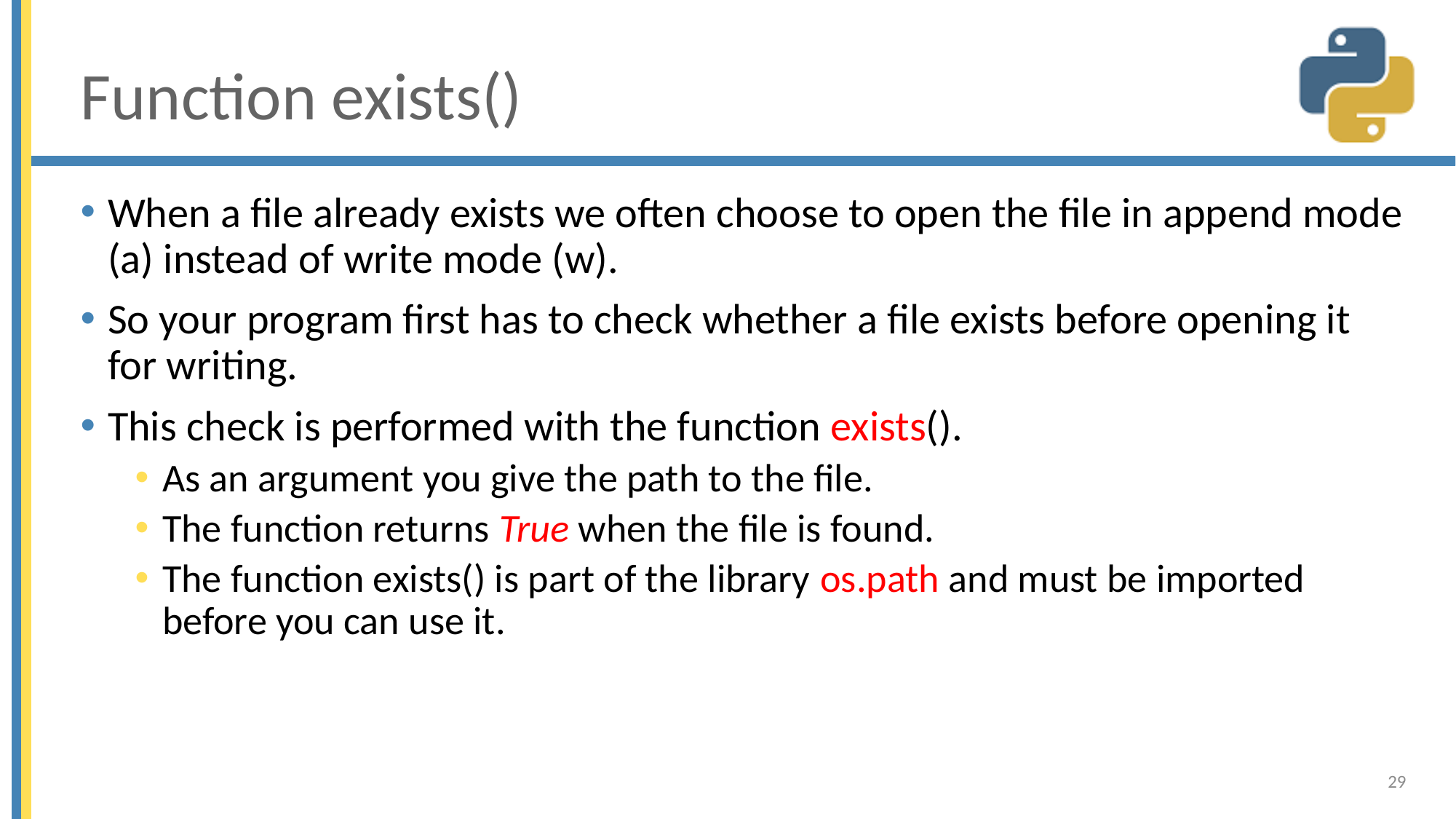

# Function exists()
When a file already exists we often choose to open the file in append mode (a) instead of write mode (w).
So your program first has to check whether a file exists before opening it for writing.
This check is performed with the function exists().
As an argument you give the path to the file.
The function returns True when the file is found.
The function exists() is part of the library os.path and must be imported before you can use it.
29